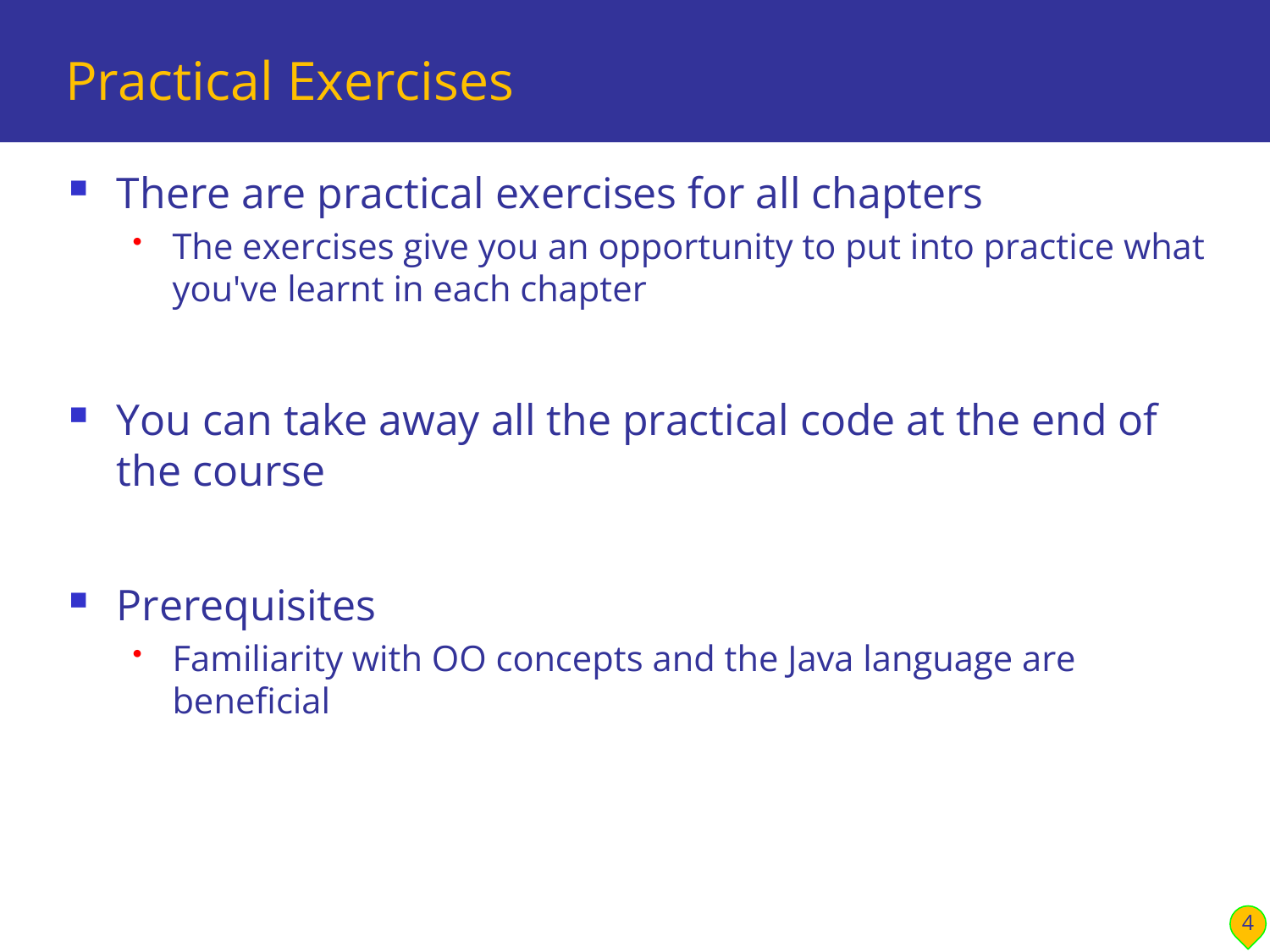

# Practical Exercises
There are practical exercises for all chapters
The exercises give you an opportunity to put into practice what you've learnt in each chapter

You can take away all the practical code at the end of the course

Prerequisites
Familiarity with OO concepts and the Java language are beneficial

4